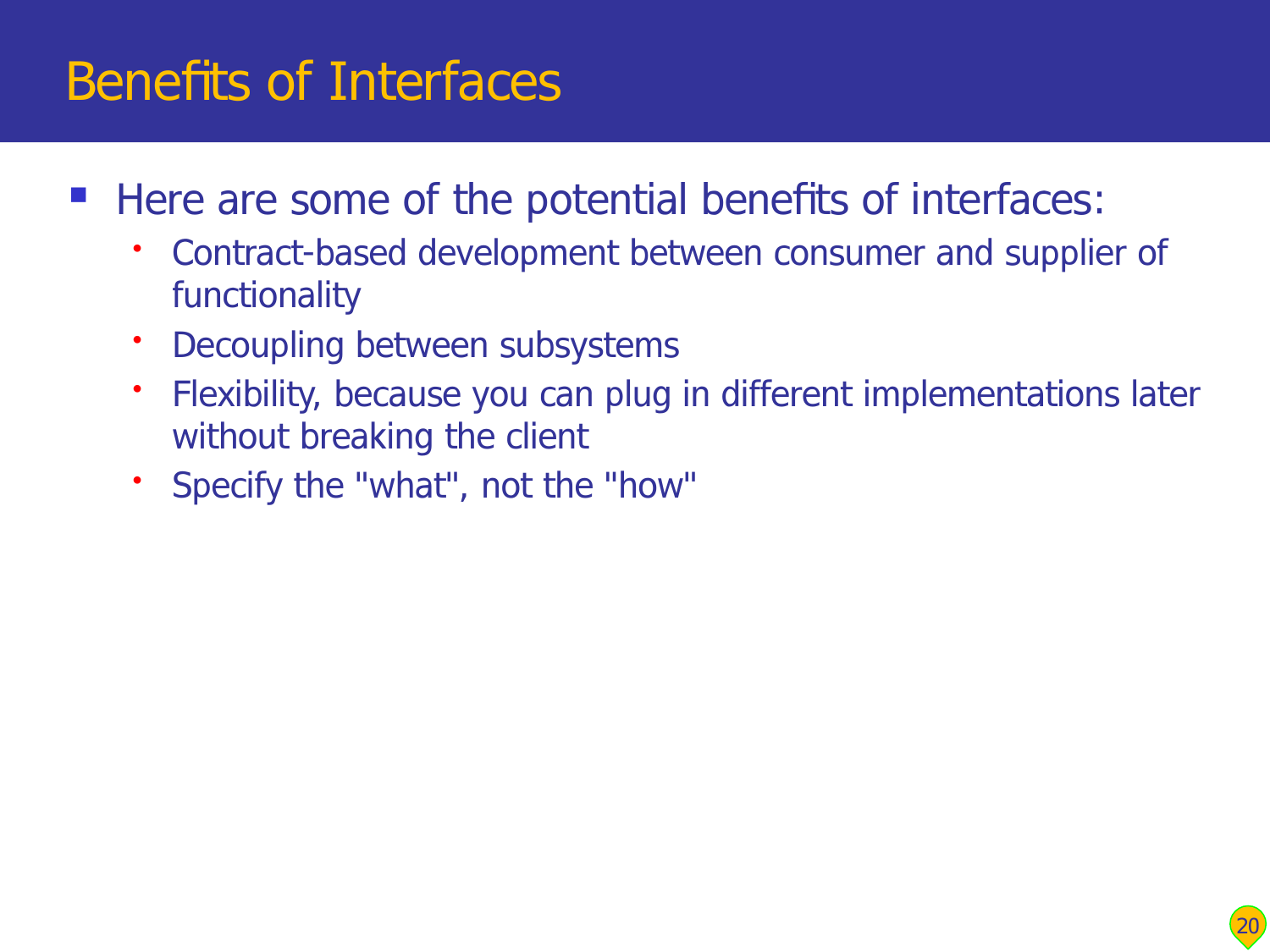

# Benefits of Interfaces
Here are some of the potential benefits of interfaces:
Contract-based development between consumer and supplier of functionality
Decoupling between subsystems
Flexibility, because you can plug in different implementations later without breaking the client
Specify the "what", not the "how"
20